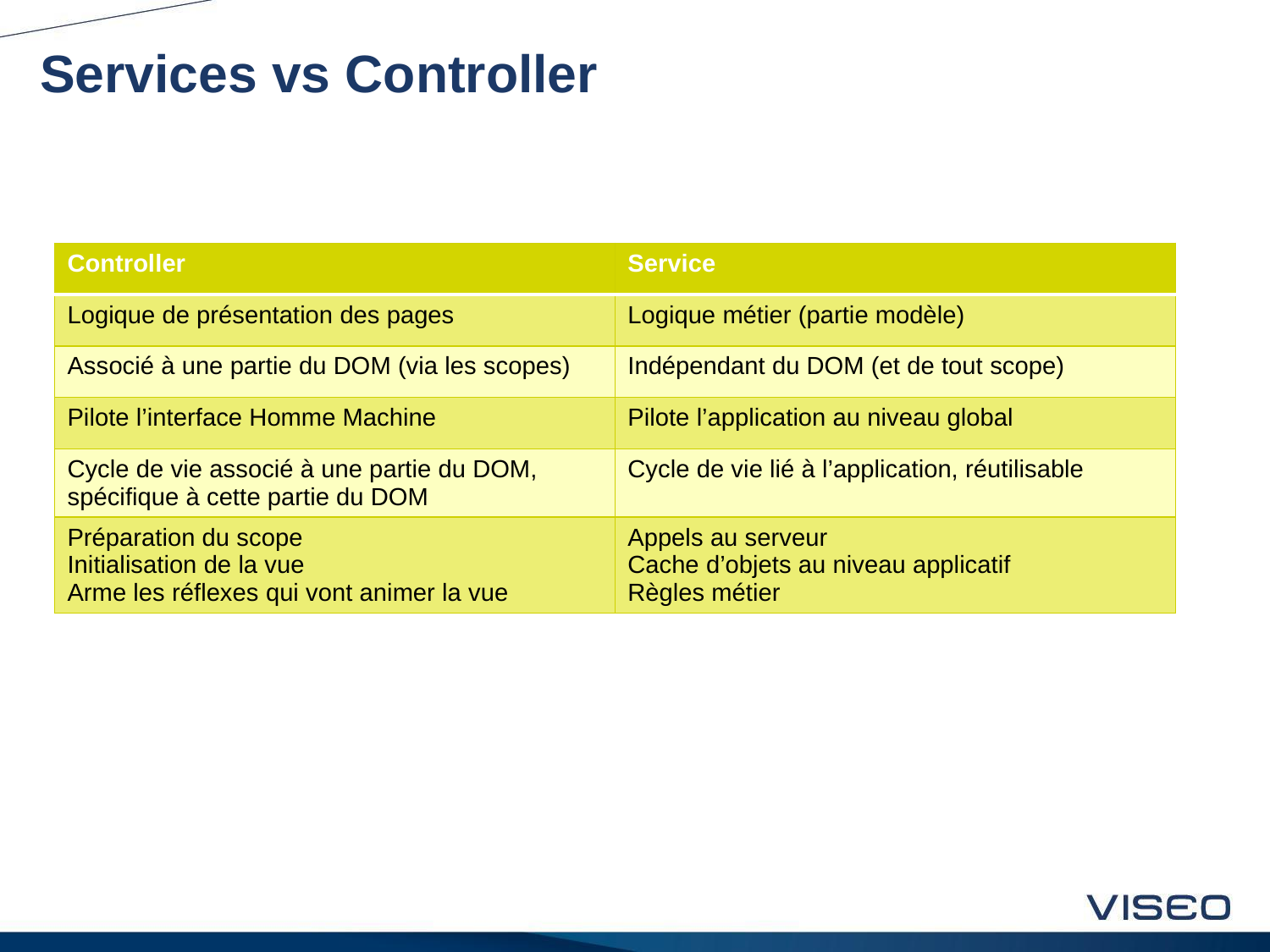

# Services vs Controller
| Controller | Service |
| --- | --- |
| Logique de présentation des pages | Logique métier (partie modèle) |
| Associé à une partie du DOM (via les scopes) | Indépendant du DOM (et de tout scope) |
| Pilote l’interface Homme Machine | Pilote l’application au niveau global |
| Cycle de vie associé à une partie du DOM, spécifique à cette partie du DOM | Cycle de vie lié à l’application, réutilisable |
| Préparation du scope Initialisation de la vue Arme les réflexes qui vont animer la vue | Appels au serveur Cache d’objets au niveau applicatif Règles métier |